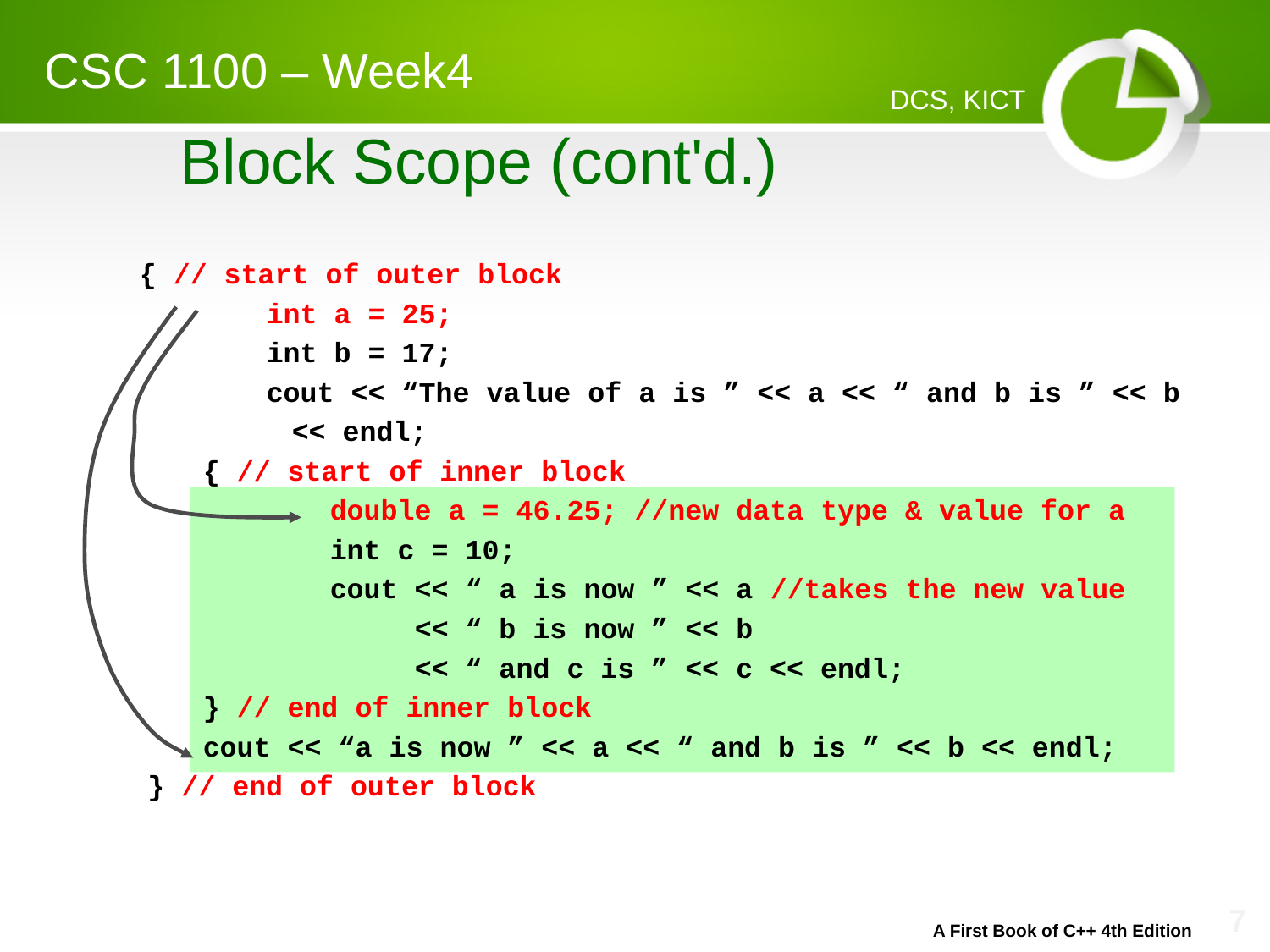

CSC 1100 – Week4
DCS, KICT
# Block Scope (cont'd.)
{ // start of outer block
	int a = 25;
	int b = 17;
	cout << “The value of a is ” << a << “ and b is ” << b
         << endl;
{ // start of inner block
	double a = 46.25; //new data type & value for a
	int c = 10;
	cout << “ a is now ” << a //takes the new value
	     << “ b is now ” << b
	     << “ and c is ” << c << endl;
} // end of inner block
cout << “a is now ” << a << “ and b is ” << b << endl;
} // end of outer block

7
A First Book of C++ 4th Edition